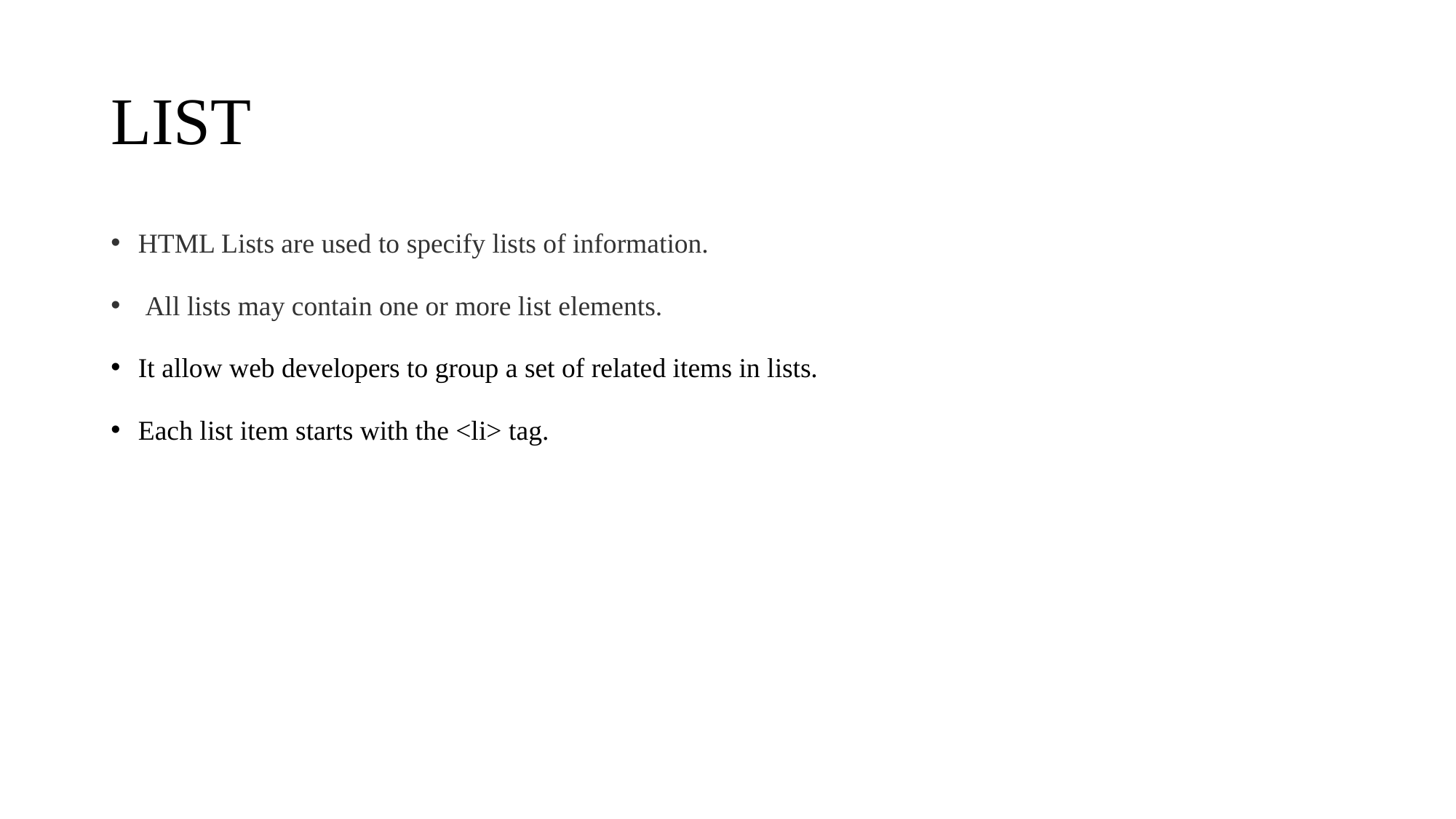

# LIST
HTML Lists are used to specify lists of information.
 All lists may contain one or more list elements.
It allow web developers to group a set of related items in lists.
Each list item starts with the <li> tag.